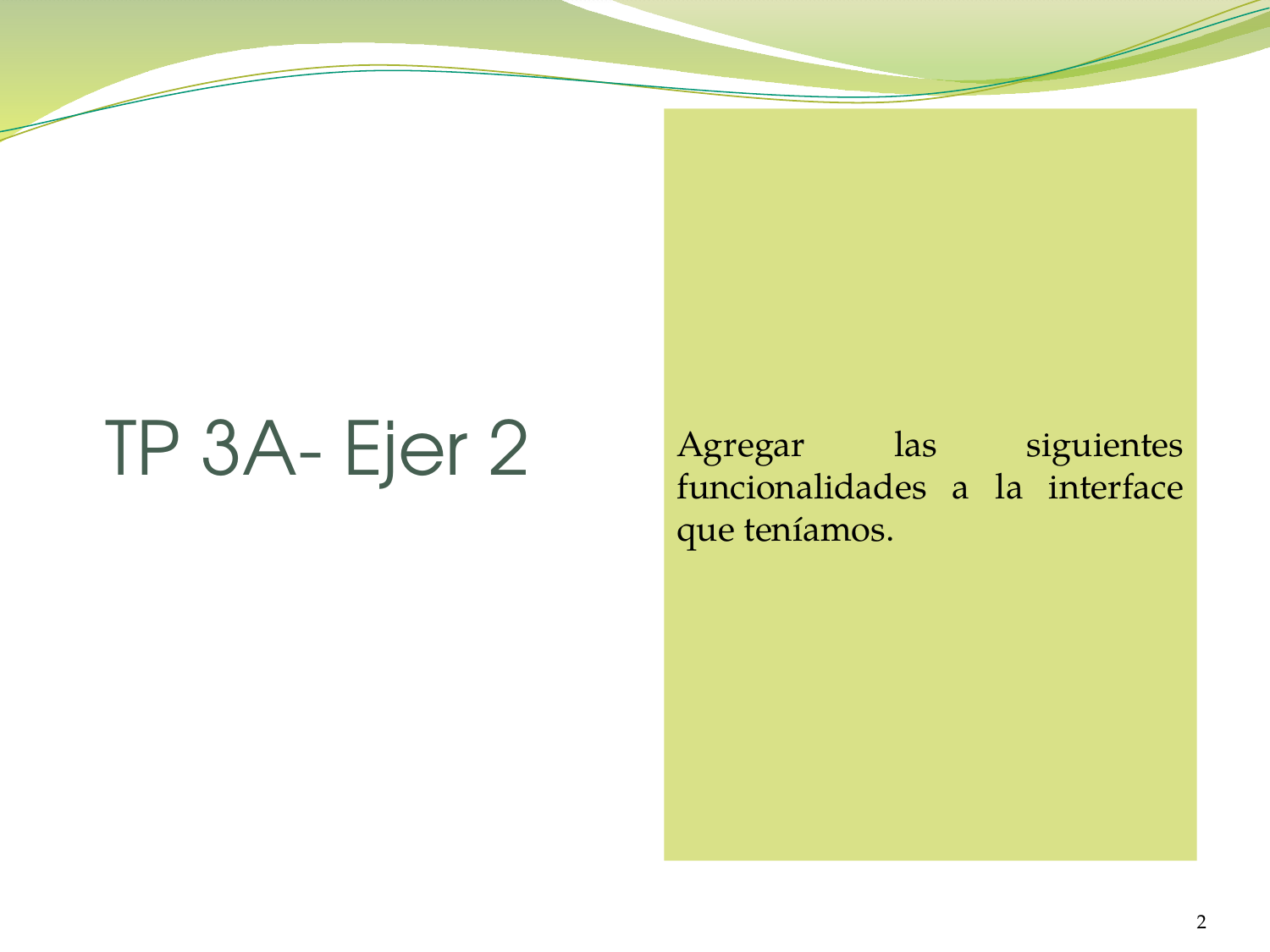

Agregar las siguientes funcionalidades a la interface que teníamos.
# TP 3A- Ejer 2

2